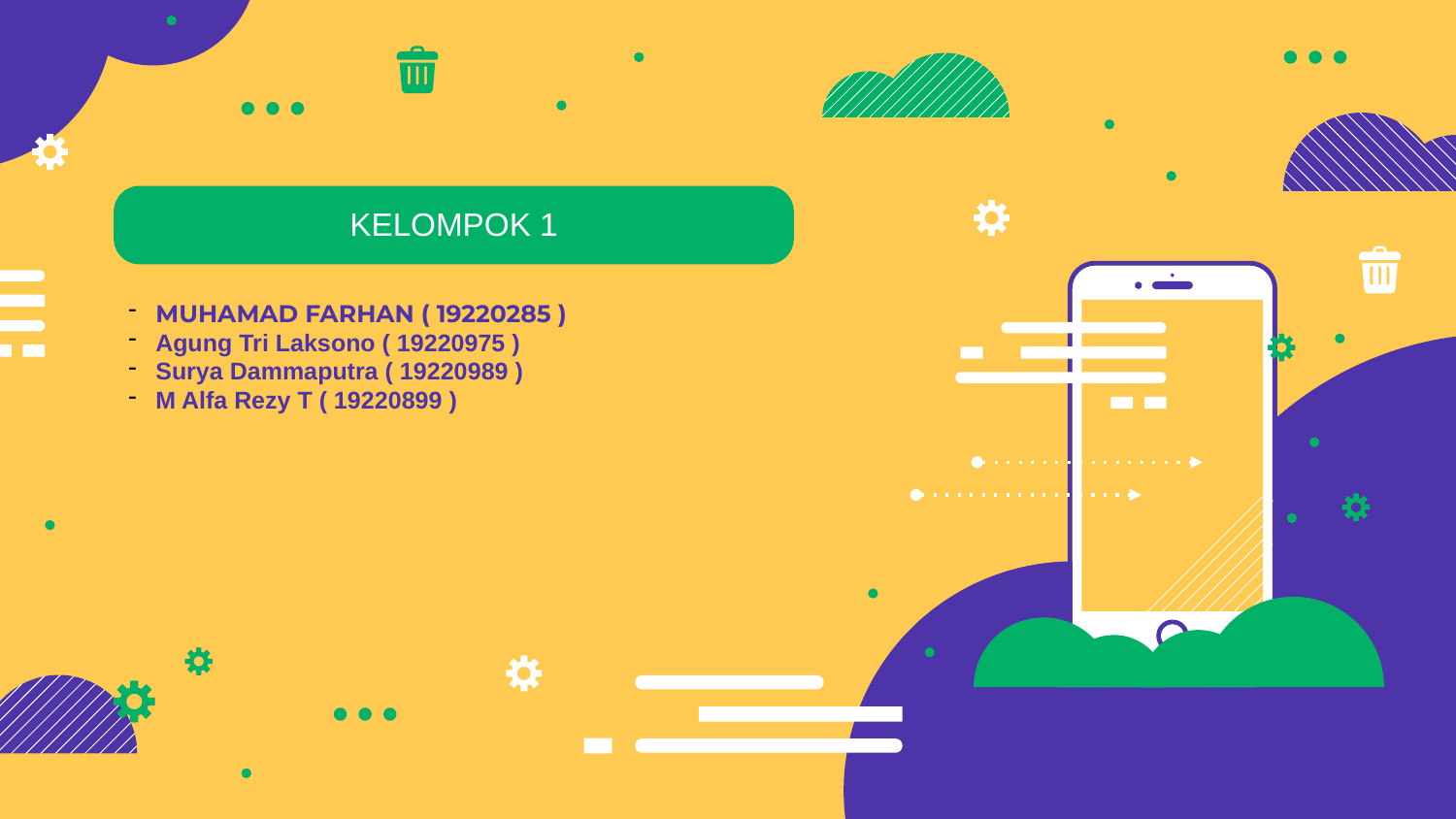

# MOBILE PROGRAMMING APLIKASI KALENDER

KELOMPOK 1

MUHAMAD FARHAN ( 19220285 )
Agung Tri Laksono ( 19220975 )
Surya Dammaputra ( 19220989 )
M Alfa Rezy T ( 19220899 )